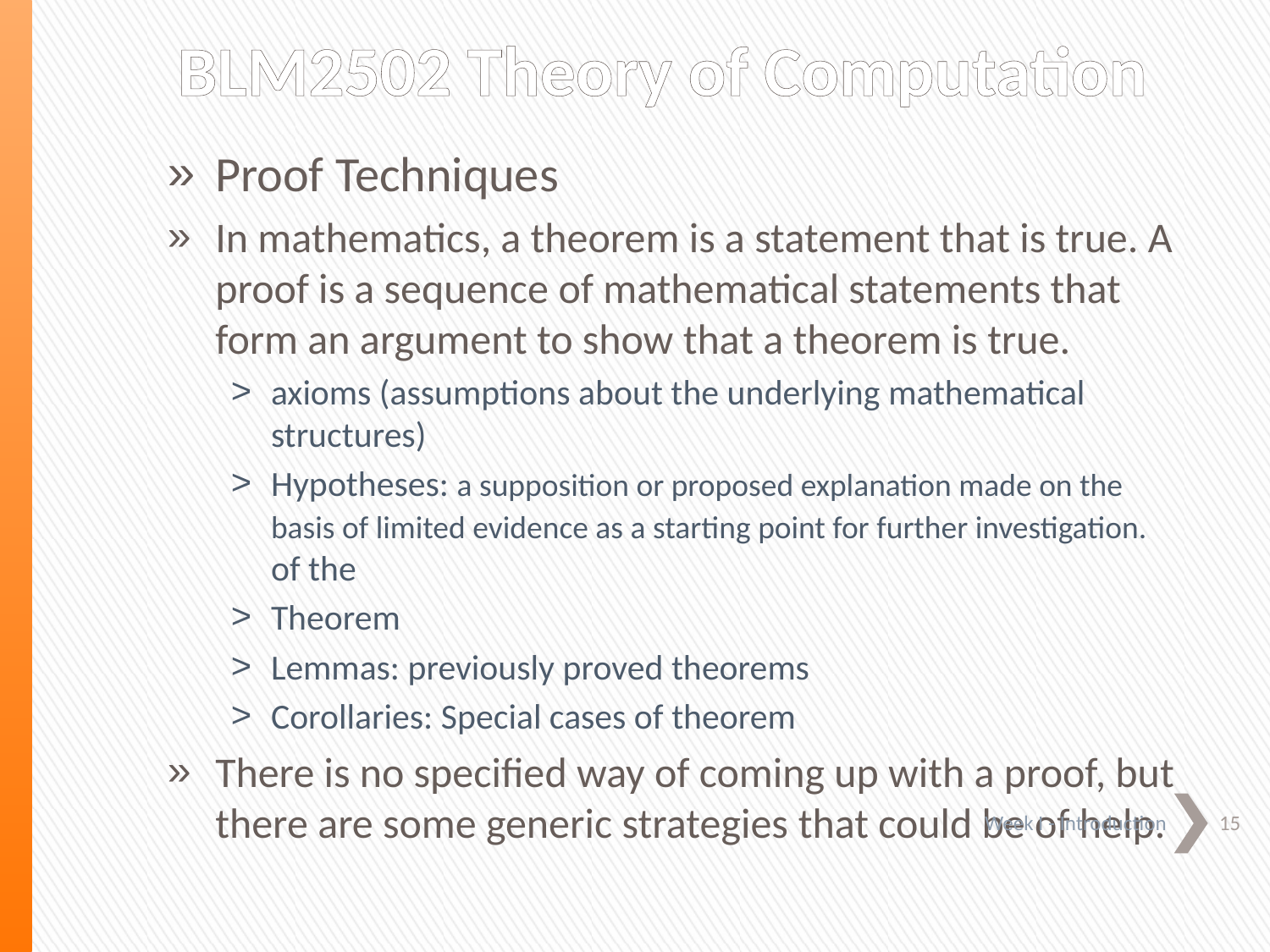

# BLM2502 Theory of Computation
Proof Techniques
In mathematics, a theorem is a statement that is true. A proof is a sequence of mathematical statements that form an argument to show that a theorem is true.
axioms (assumptions about the underlying mathematical structures)
Hypotheses: a supposition or proposed explanation made on the basis of limited evidence as a starting point for further investigation. of the
Theorem
Lemmas: previously proved theorems
Corollaries: Special cases of theorem
There is no specified way of coming up with a proof, but there are some generic strategies that could be of help.
15
 Week I - Introduction